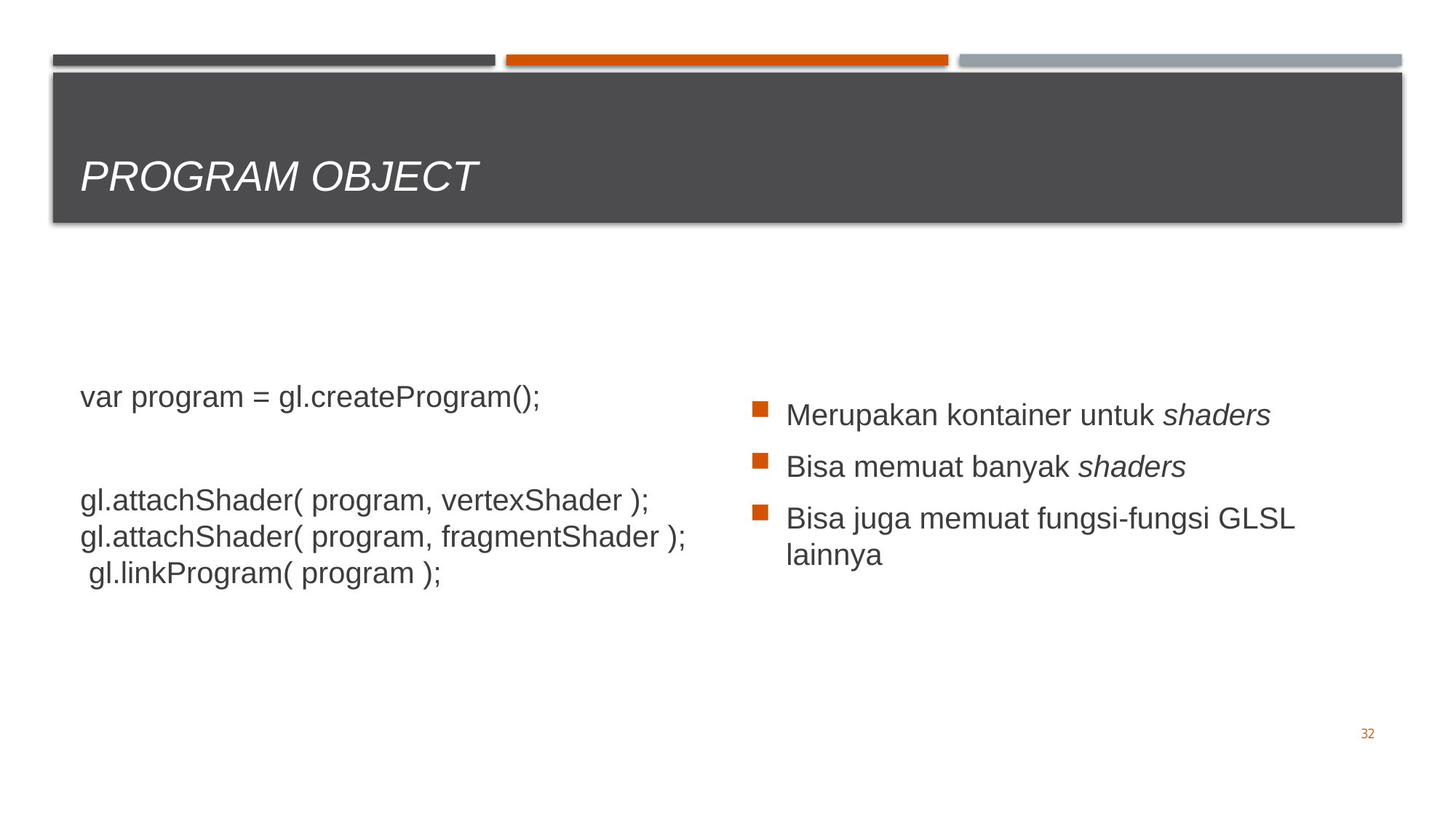

# Program Object
var program = gl.createProgram();

gl.attachShader( program, vertexShader );    gl.attachShader( program, fragmentShader );    gl.linkProgram( program );
Merupakan kontainer untuk shaders
Bisa memuat banyak shaders
Bisa juga memuat fungsi-fungsi GLSL lainnya
32